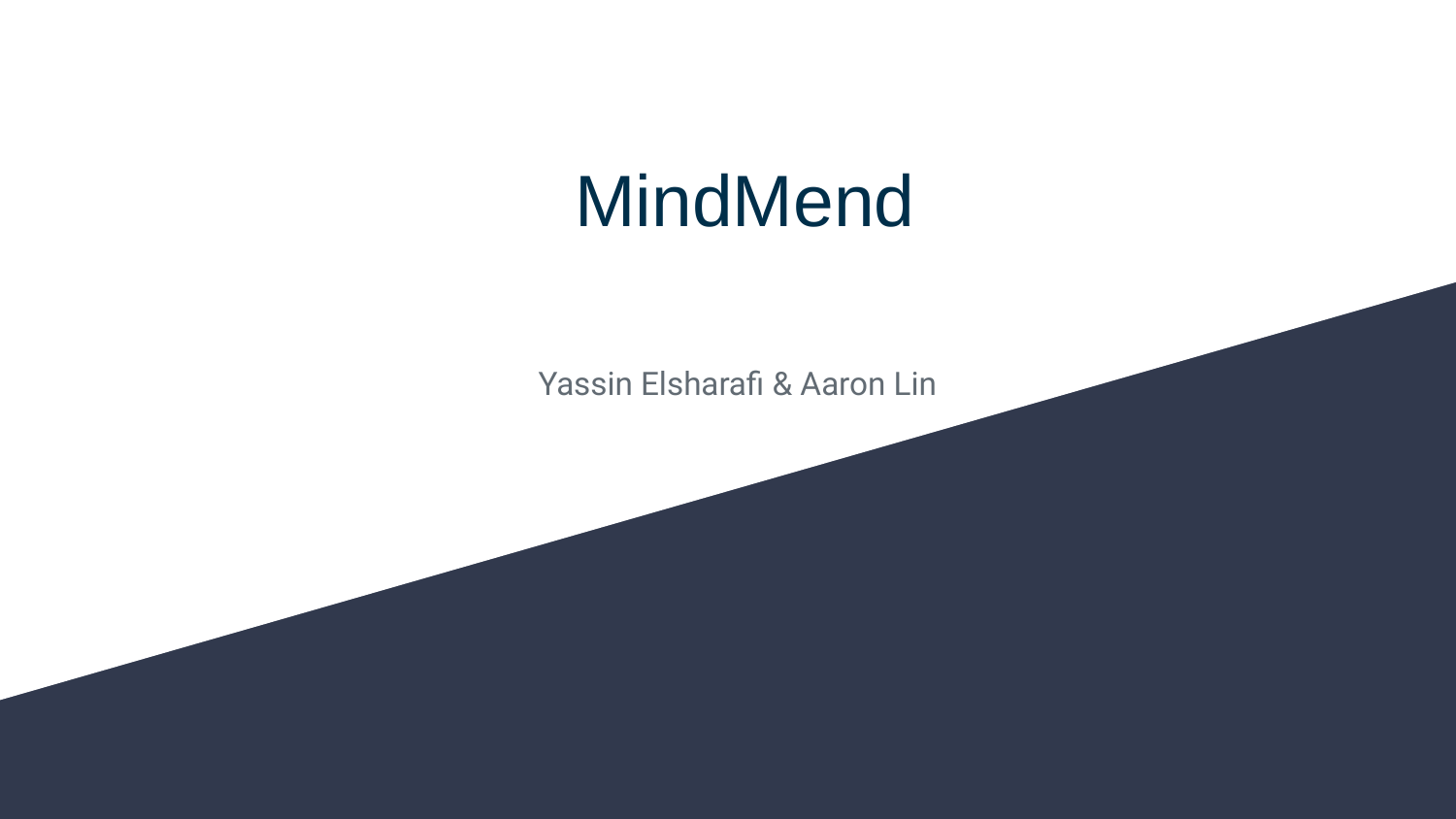

# MindMend
Yassin Elsharafi & Aaron Lin